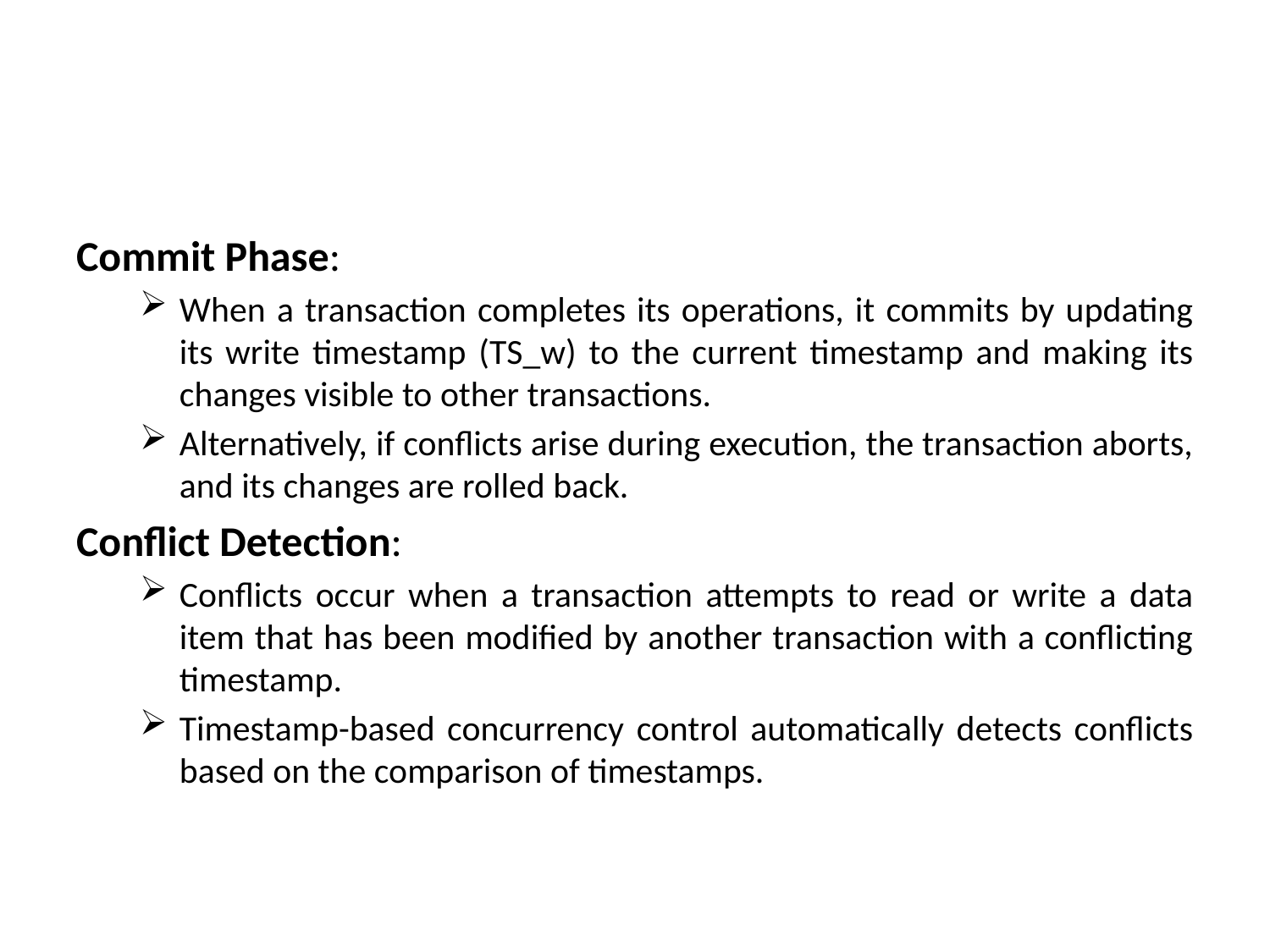

#
Commit Phase:
When a transaction completes its operations, it commits by updating its write timestamp (TS_w) to the current timestamp and making its changes visible to other transactions.
Alternatively, if conflicts arise during execution, the transaction aborts, and its changes are rolled back.
Conflict Detection:
Conflicts occur when a transaction attempts to read or write a data item that has been modified by another transaction with a conflicting timestamp.
Timestamp-based concurrency control automatically detects conflicts based on the comparison of timestamps.